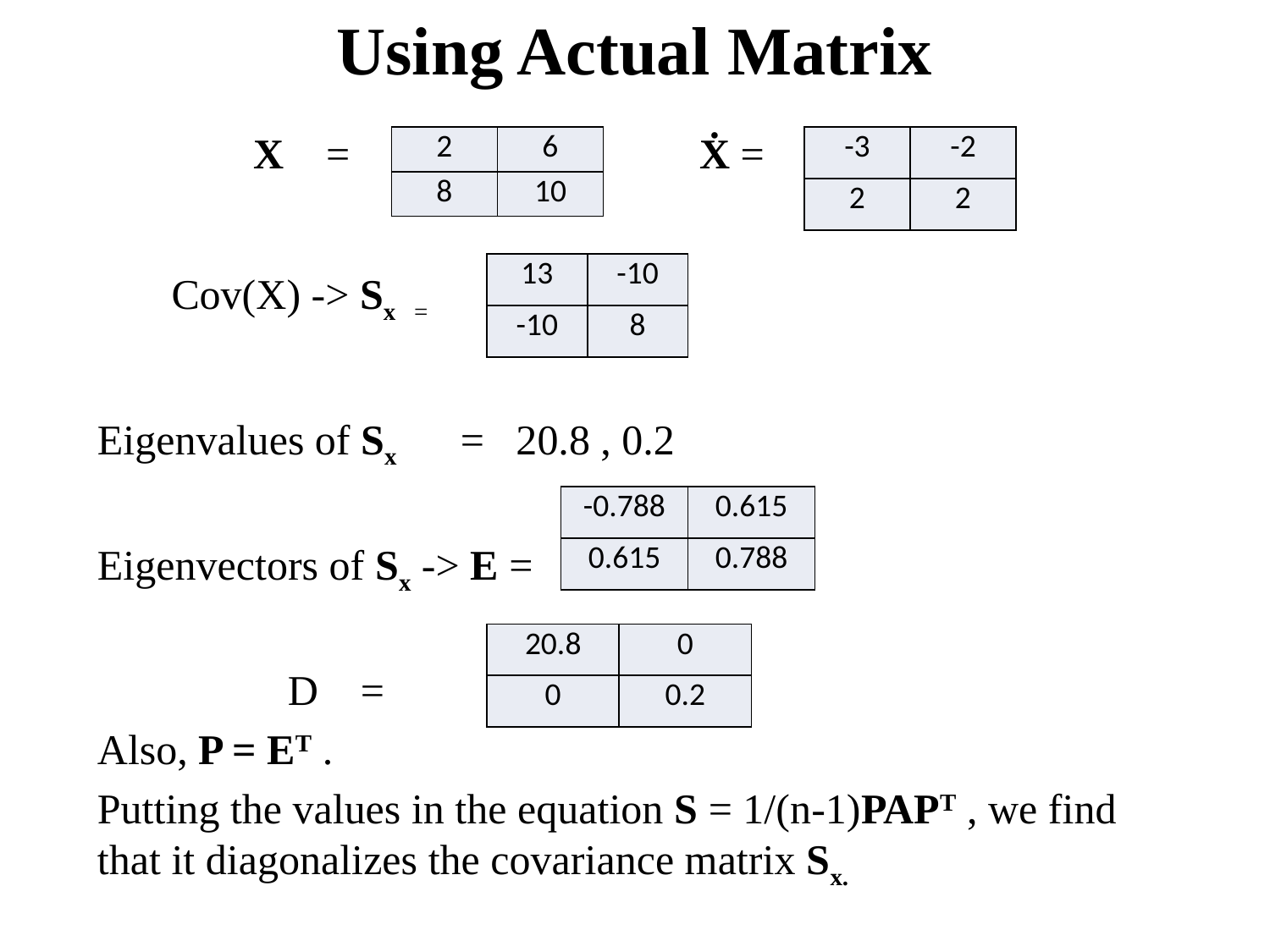

# Using Actual Matrix
           X    =                                 Ẋ =

       Cov(X) -> Sx   =

Eigenvalues of Sx      =   20.8 , 0.2

Eigenvectors of Sx -> E =

                  D    =
Also, P = ET .
Putting the values in the equation S = 1/(n-1)PAPT , we find that it diagonalizes the covariance matrix Sx.
| 2 | 6 |
| --- | --- |
| 8 | 10 |
| -3 | -2 |
| --- | --- |
| 2 | 2 |
| 13 | -10 |
| --- | --- |
| -10 | 8 |
| -0.788 | 0.615 |
| --- | --- |
| 0.615 | 0.788 |
| 20.8 | 0 |
| --- | --- |
| 0 | 0.2 |